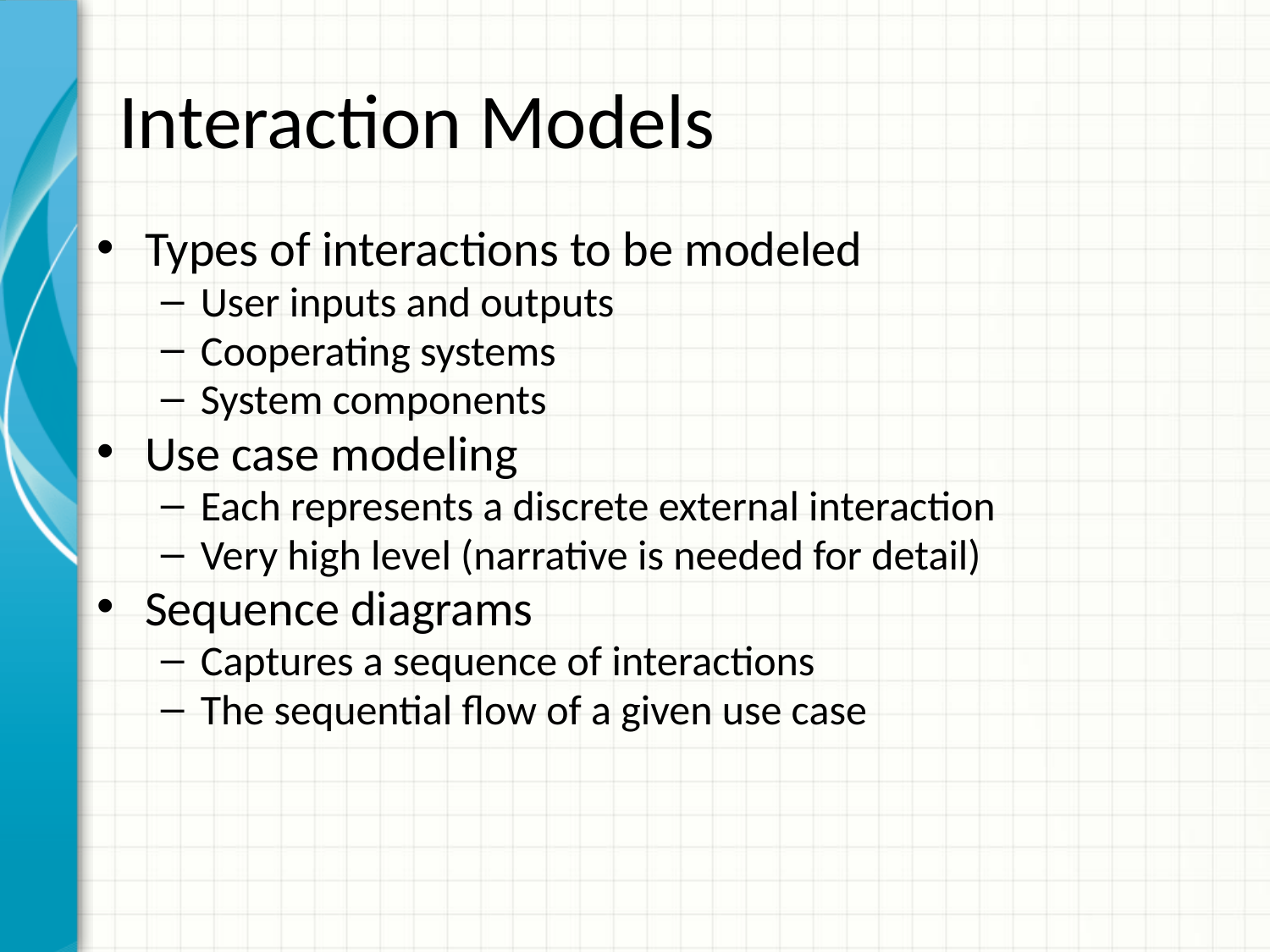

# Interaction Models
Types of interactions to be modeled
User inputs and outputs
Cooperating systems
System components
Use case modeling
Each represents a discrete external interaction
Very high level (narrative is needed for detail)
Sequence diagrams
Captures a sequence of interactions
The sequential flow of a given use case